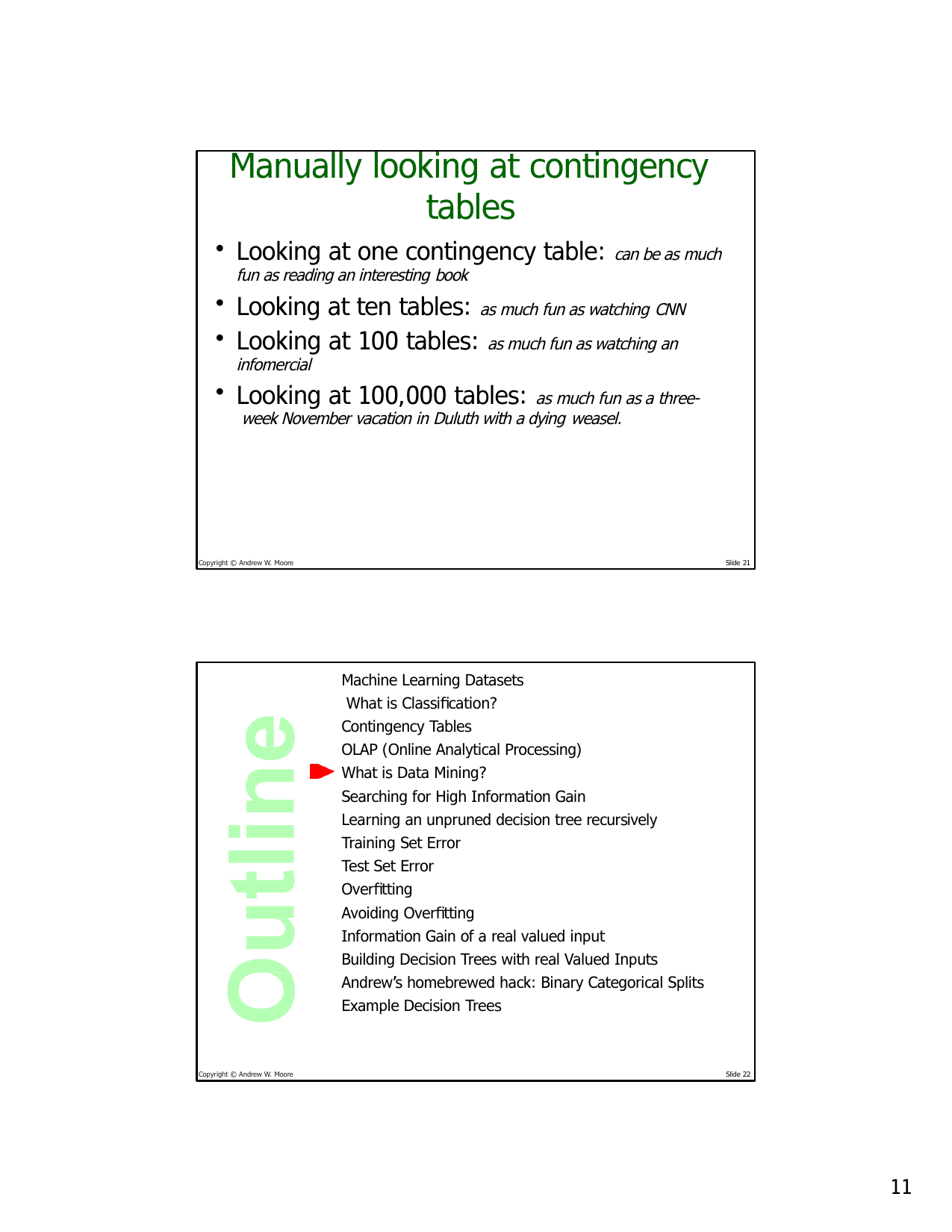

# Manually looking at contingency  tables

Looking at one contingency table: can be as much  fun as reading an interesting book
Looking at ten tables: as much fun as watching CNN
Looking at 100 tables: as much fun as watching an  infomercial
Looking at 100,000 tables: as much fun as a three-  week November vacation in Duluth with a dying weasel.
Copyright © Andrew W. Moore
Slide 21

Machine Learning Datasets  What is Classification?
Contingency Tables
OLAP (Online Analytical Processing)  What is Data Mining?
Searching for High Information Gain
Learning an unpruned decision tree recursively  Training Set Error
Test Set Error  Overfitting  Avoiding Overfitting
Information Gain of a real valued input  Building Decision Trees with real Valued Inputs
Andrew’s homebrewed hack: Binary Categorical Splits  Example Decision Trees

Copyright © Andrew W. Moore
Slide 22
11